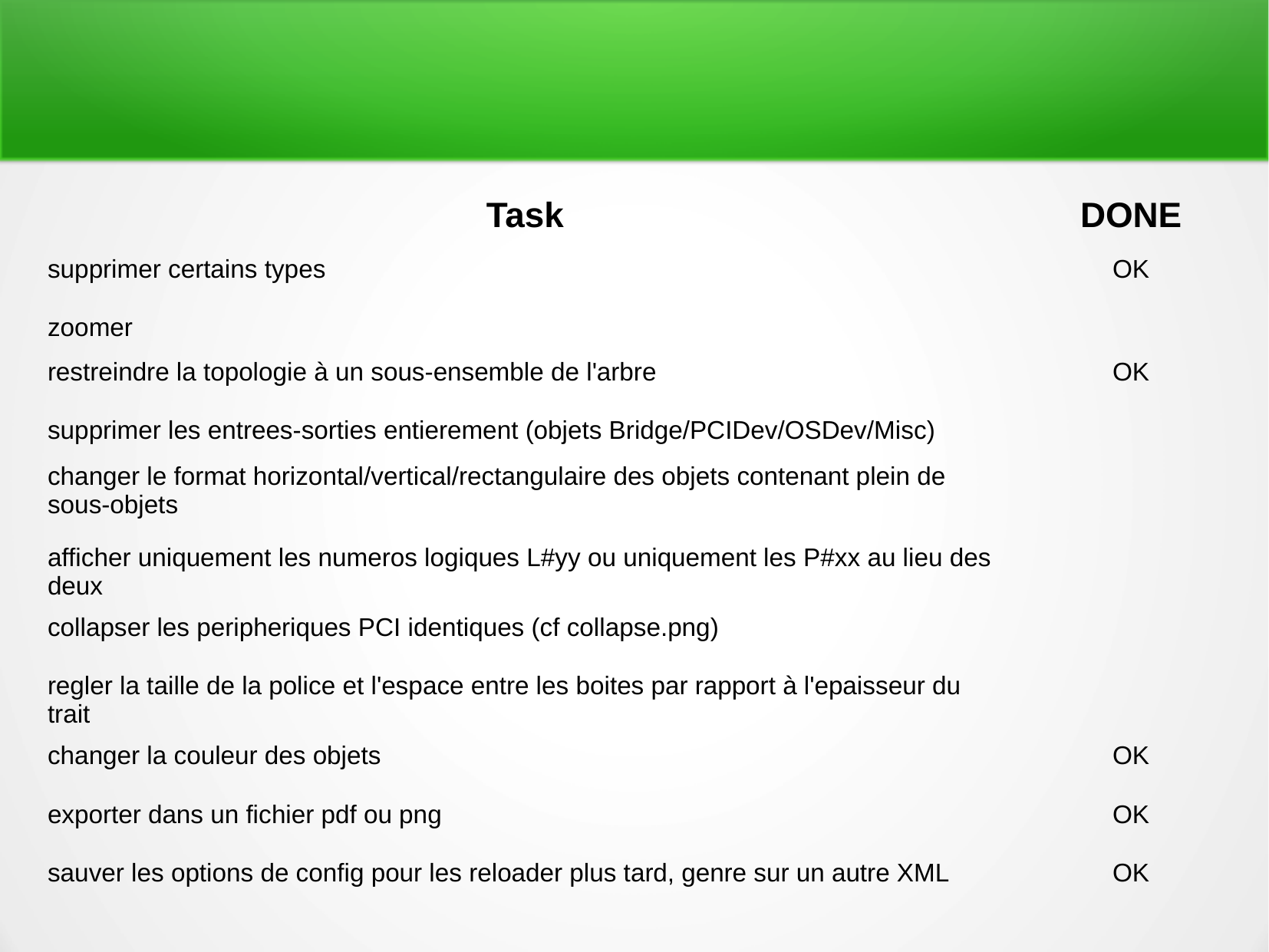

| Task | DONE |
| --- | --- |
| supprimer certains types | OK |
| zoomer |  |
| restreindre la topologie à un sous-ensemble de l'arbre | OK |
| supprimer les entrees-sorties entierement (objets Bridge/PCIDev/OSDev/Misc) |  |
| changer le format horizontal/vertical/rectangulaire des objets contenant plein de sous-objets |  |
| afficher uniquement les numeros logiques L#yy ou uniquement les P#xx au lieu des deux |  |
| collapser les peripheriques PCI identiques (cf collapse.png) |  |
| regler la taille de la police et l'espace entre les boites par rapport à l'epaisseur du trait |  |
| changer la couleur des objets | OK |
| exporter dans un fichier pdf ou png | OK |
| sauver les options de config pour les reloader plus tard, genre sur un autre XML | OK |